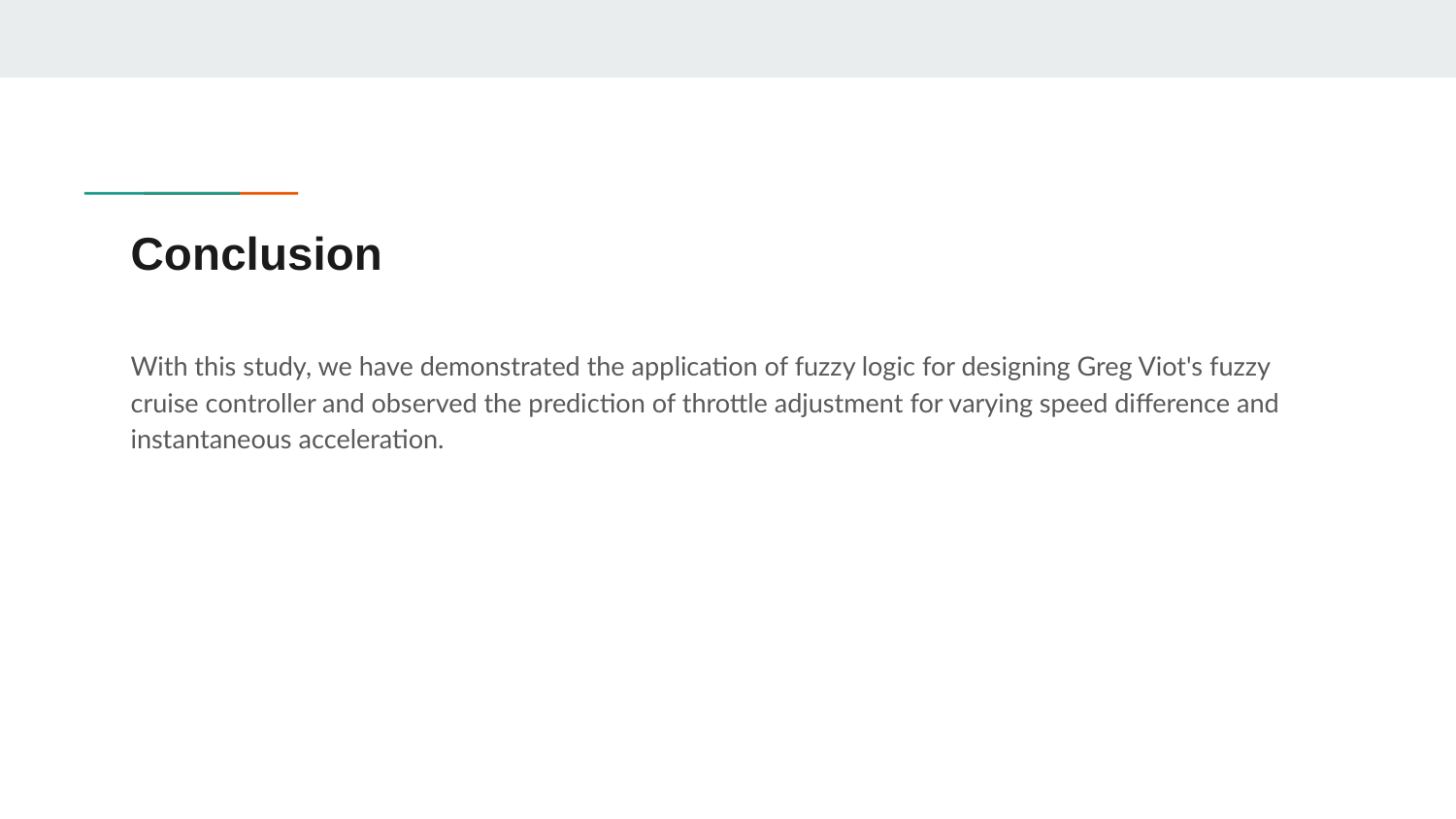

# Conclusion

With this study, we have demonstrated the application of fuzzy logic for designing Greg Viot's fuzzy cruise controller and observed the prediction of throttle adjustment for varying speed difference and instantaneous acceleration.